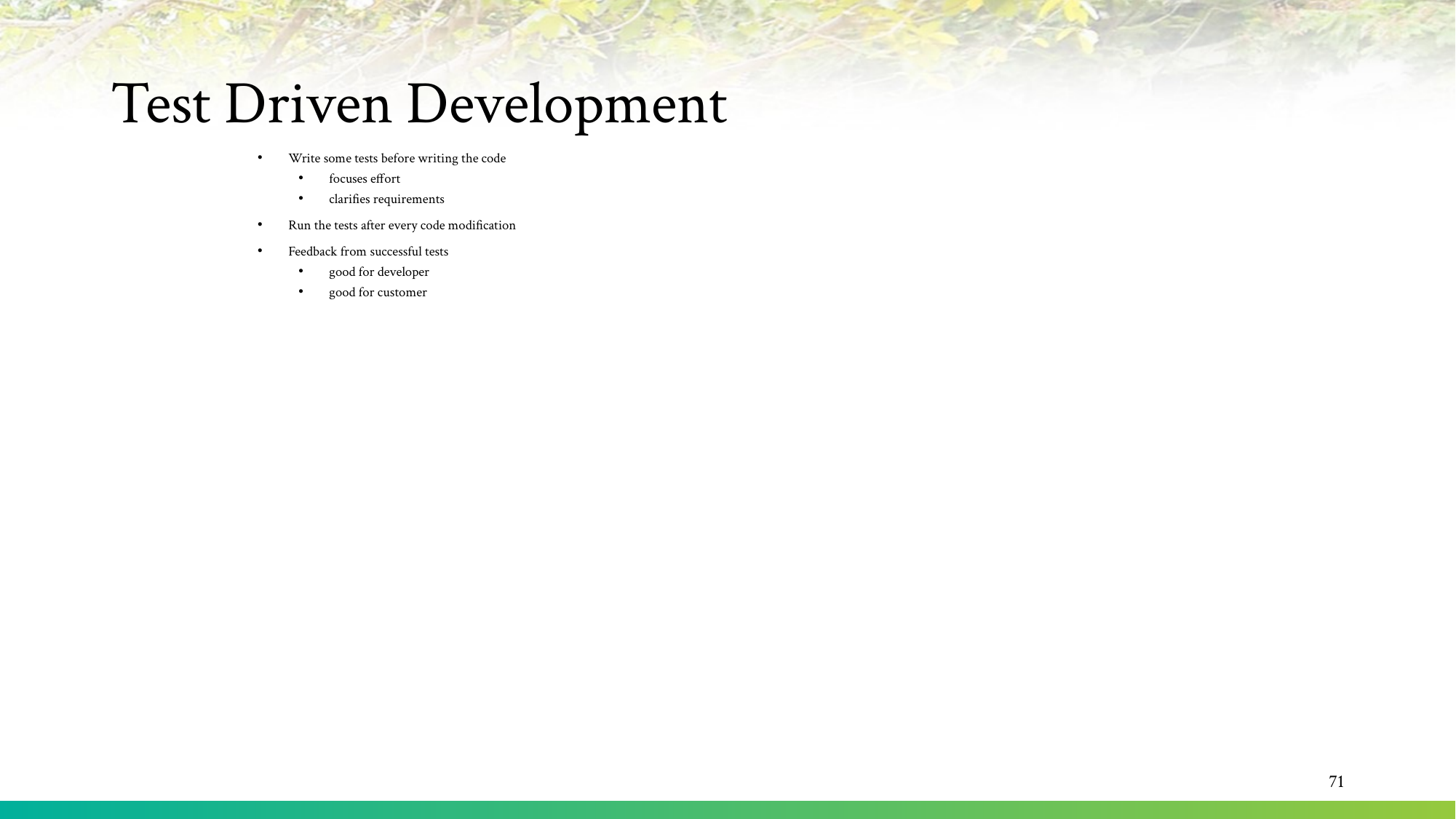

# Test Driven Development
Write some tests before writing the code
focuses effort
clarifies requirements
Run the tests after every code modification
Feedback from successful tests
good for developer
good for customer
71